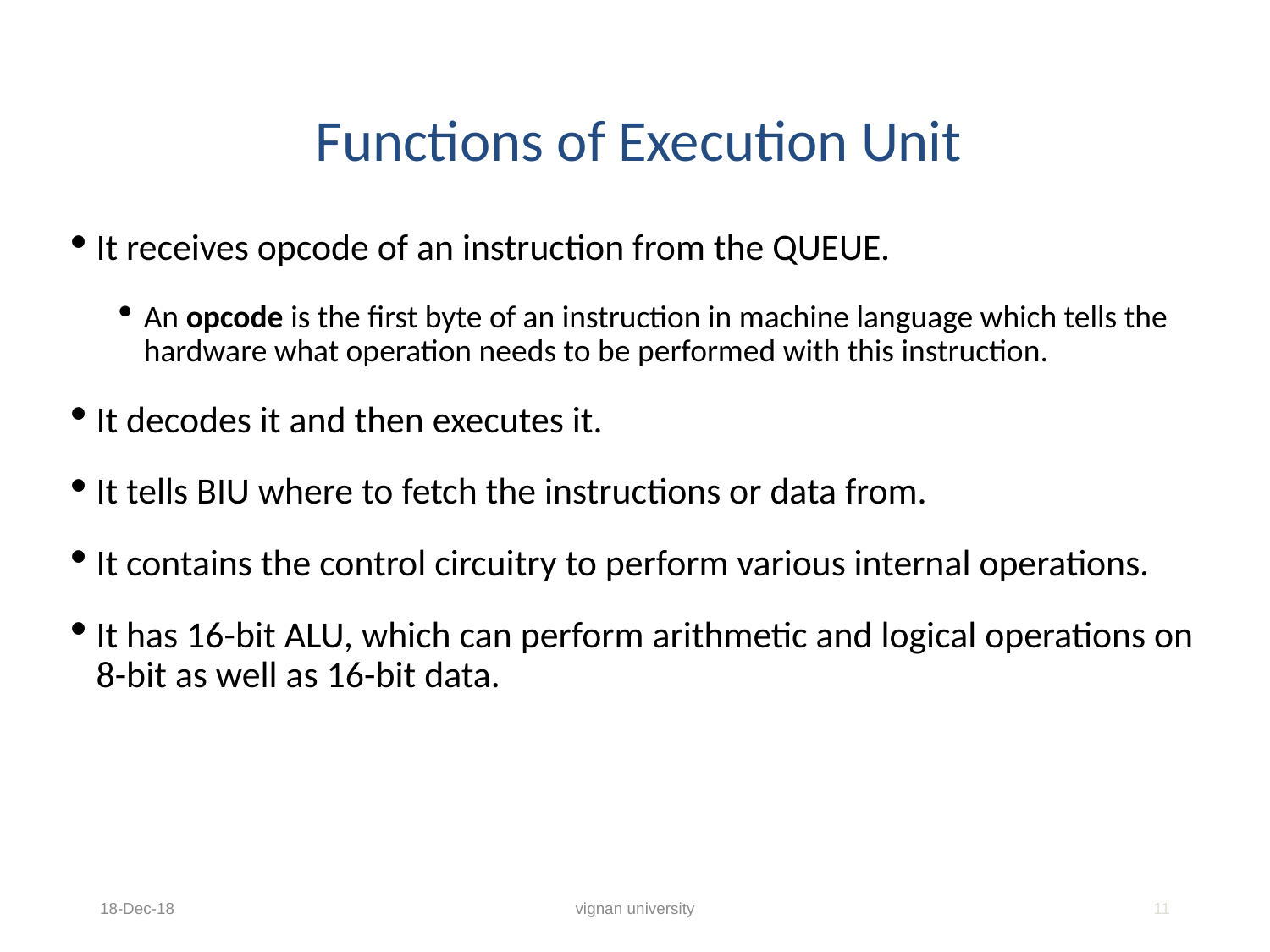

# Functions of Execution Unit
It receives opcode of an instruction from the QUEUE.
An opcode is the first byte of an instruction in machine language which tells the hardware what operation needs to be performed with this instruction.
It decodes it and then executes it.
It tells BIU where to fetch the instructions or data from.
It contains the control circuitry to perform various internal operations.
It has 16-bit ALU, which can perform arithmetic and logical operations on 8-bit as well as 16-bit data.
18-Dec-18
vignan university
11